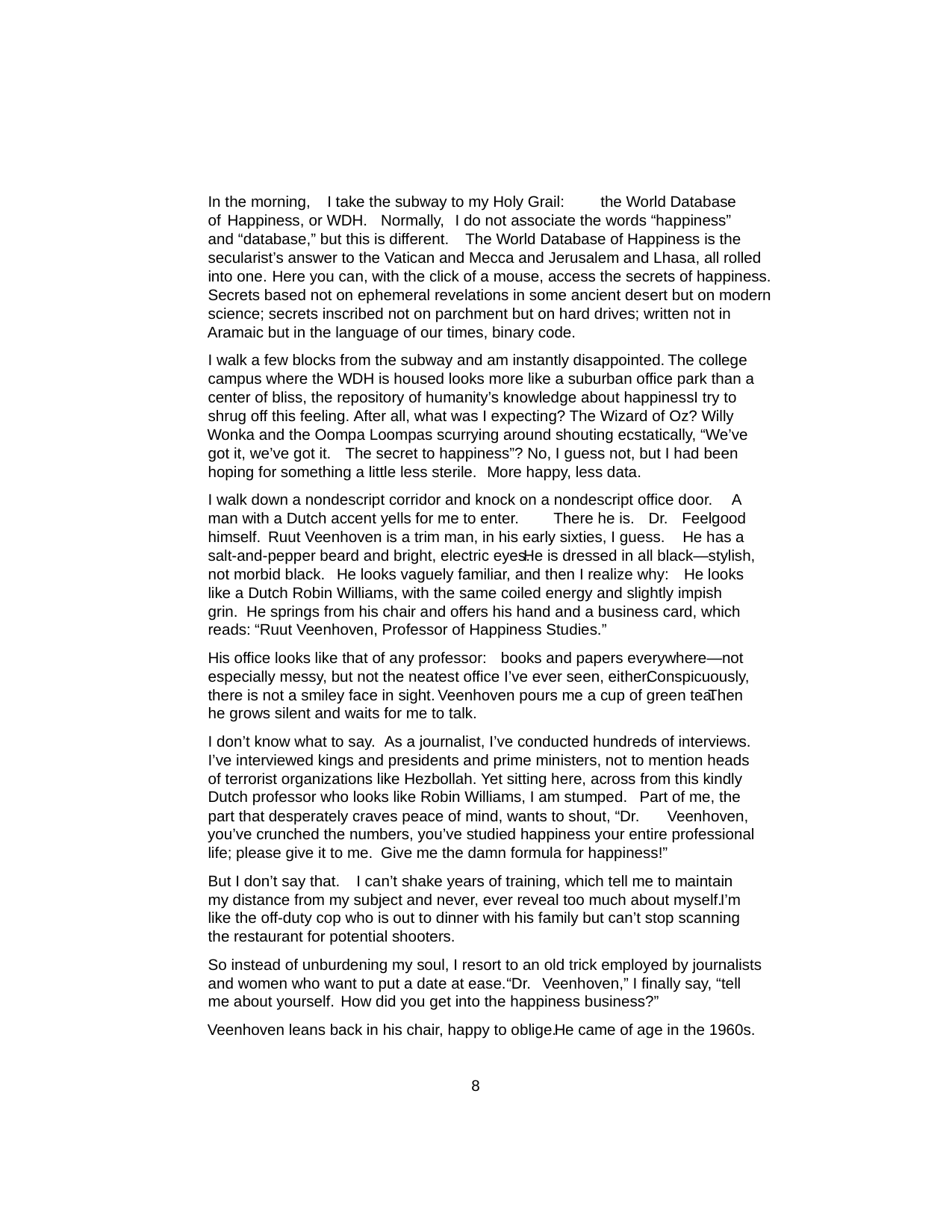

In the morning,
I take the subway to my Holy Grail:
the World Database
of
Happiness,
or WDH.
Normally,
I do not associate the words “happiness”
and “database,” but this is different.
The World Database of Happiness is the
secularist’s answer to the Vatican and Mecca and Jerusalem and Lhasa, all rolled
into one.
Here you can, with the click of a mouse, access the secrets of happiness.
Secrets based not on ephemeral revelations in some ancient desert but on modern
science; secrets inscribed not on parchment but on hard drives; written not in
Aramaic but in the language of our times, binary code.
I walk a few blocks from the subway and am instantly disappointed.
The college
campus where the WDH is housed looks more like a suburban office park than a
center of bliss, the repository of humanity’s knowledge about happiness.
I try to
shrug off this feeling.
After all, what was I expecting? The Wizard of Oz? Willy
Wonka and the Oompa Loompas scurrying around shouting ecstatically, “We’ve
got it, we’ve got it.
The secret to happiness”? No, I guess not, but I had been
hoping for something a little less sterile.
More happy, less data.
I walk down a nondescript corridor and knock on a nondescript office door.
A
man with a Dutch accent yells for me to enter.
There he is.
Dr.
Feelgood
himself.
Ruut Veenhoven is a trim man, in his early sixties, I guess.
He has a
salt-and-pepper beard and bright, electric eyes.
He is dressed in all black—stylish,
not morbid black.
He looks vaguely familiar, and then I realize why:
He looks
like a Dutch Robin Williams, with the same coiled energy and slightly impish
grin.
He springs from his chair and offers his hand and a business card, which
reads:
“Ruut Veenhoven, Professor of Happiness Studies.”
His office looks like that of any professor:
books and papers everywhere—not
especially messy, but not the neatest office I’ve ever seen, either.
Conspicuously,
there is not a smiley face in sight.
Veenhoven pours me a cup of green tea.
Then
he grows silent and waits for me to talk.
I don’t know what to say.
As a journalist, I’ve conducted hundreds of interviews.
I’ve interviewed kings and presidents and prime ministers, not to mention heads
of terrorist organizations like Hezbollah.
Yet sitting here, across from this kindly
Dutch professor who looks like Robin Williams, I am stumped.
Part of me, the
part that desperately craves peace of mind, wants to shout, “Dr.
Veenhoven,
you’ve crunched the numbers, you’ve studied happiness your entire professional
life; please give it to me.
Give me the damn formula for happiness!”
But I don’t say that.
I can’t shake years of training, which tell me to maintain
my distance from my subject and never, ever reveal too much about myself.
I’m
like the off-duty cop who is out to dinner with his family but can’t stop scanning
the restaurant for potential shooters.
So instead of unburdening my soul, I resort to an old trick employed by journalists
and women who want to put a date at ease.
“Dr.
Veenhoven,” I finally say, “tell
me about yourself.
How did you get into the happiness business?”
Veenhoven leans back in his chair, happy to oblige.
He came of age in the 1960s.
8